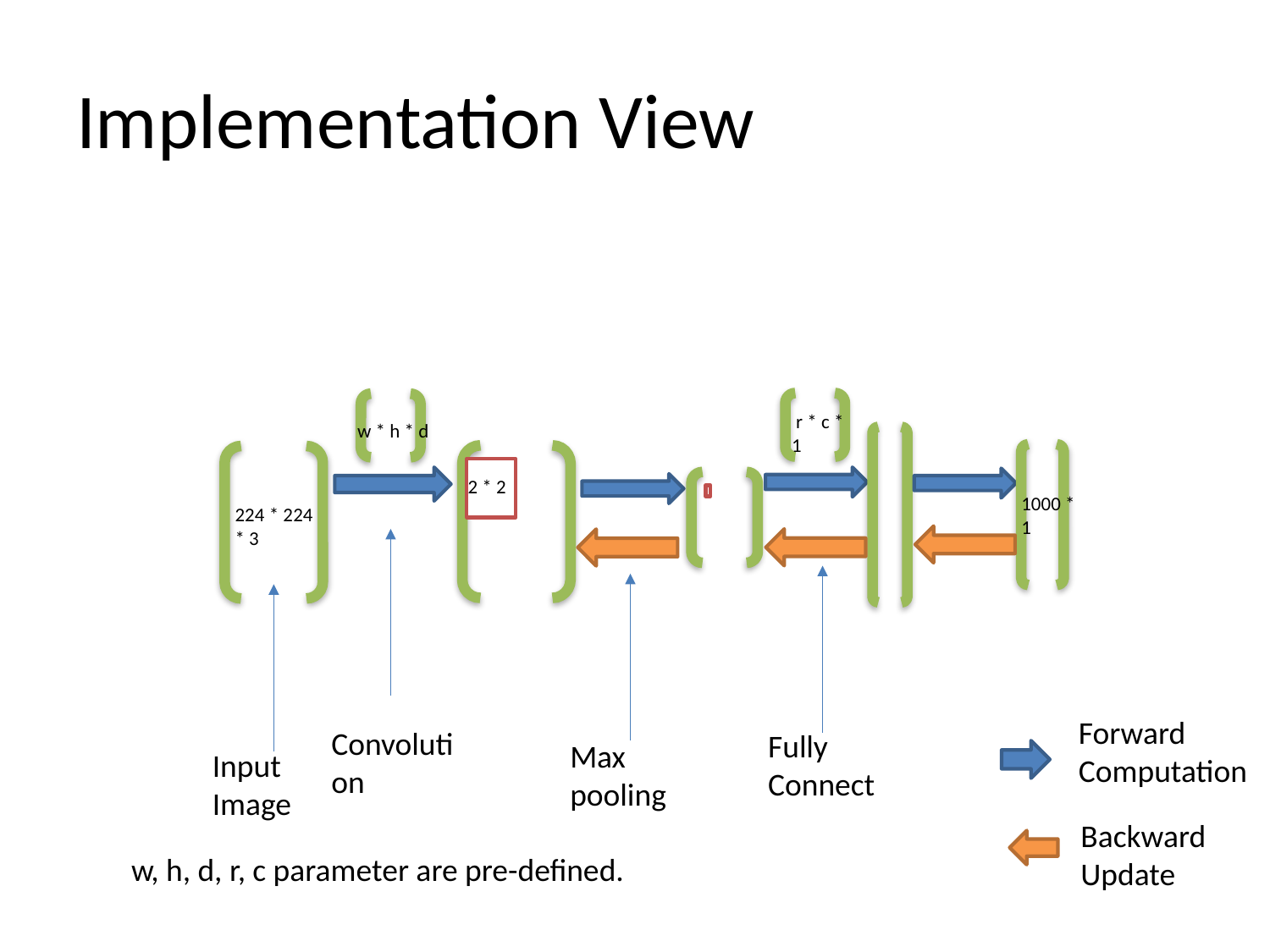

# Implementation View

 r * c * 1
 w * h * d

 2 * 2

1000 * 1

224 * 224 * 3

 Convolution
Forward Computation
Fully Connect
Max pooling
Input Image

Backward
Update

w, h, d, r, c parameter are pre-defined.